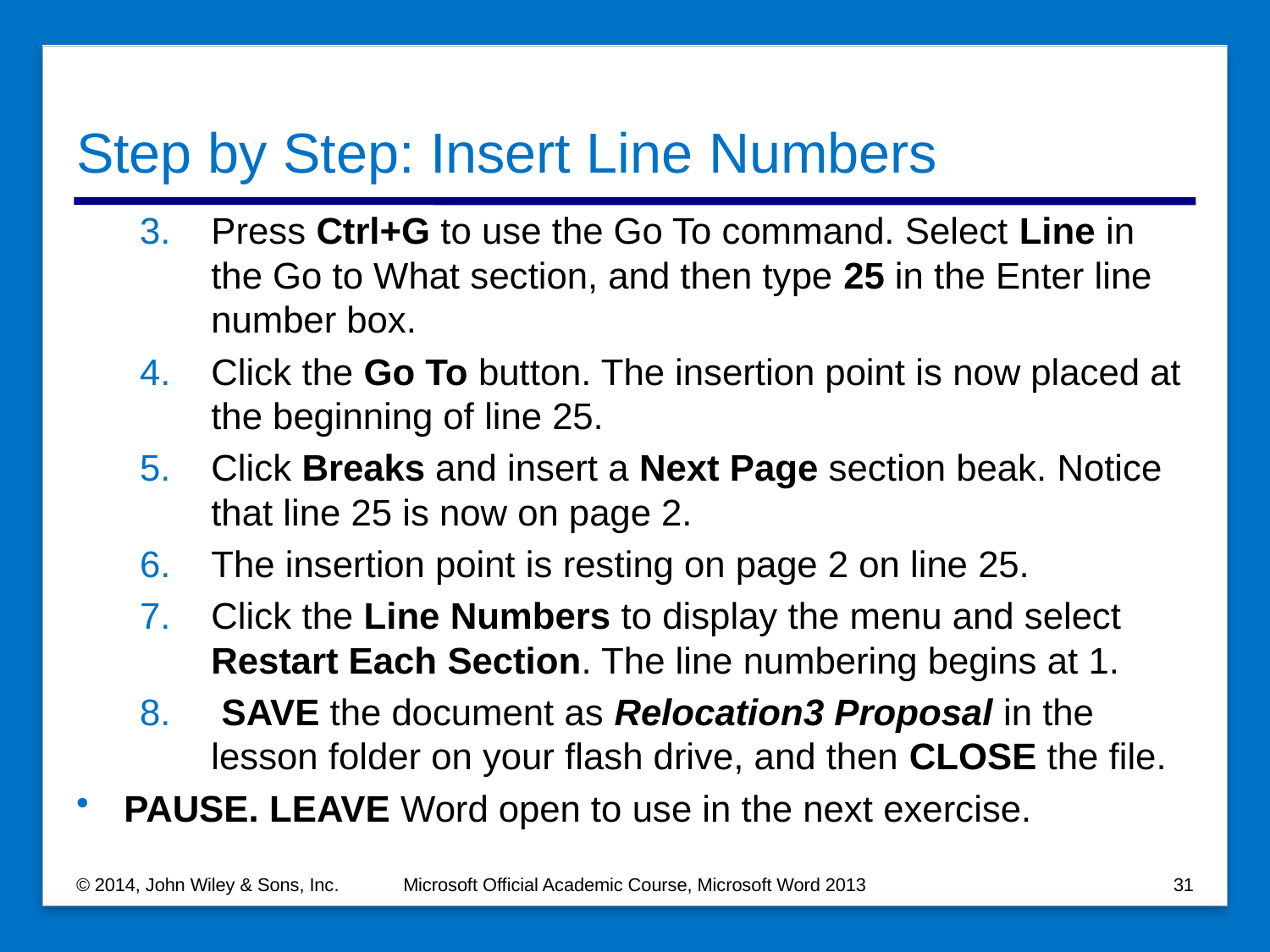

# Step by Step: Insert Line Numbers
Press Ctrl+G to use the Go To command. Select Line in the Go to What section, and then type 25 in the Enter line number box.
Click the Go To button. The insertion point is now placed at the beginning of line 25.
Click Breaks and insert a Next Page section beak. Notice that line 25 is now on page 2.
The insertion point is resting on page 2 on line 25.
Click the Line Numbers to display the menu and select Restart Each Section. The line numbering begins at 1.
 SAVE the document as Relocation3 Proposal in the lesson folder on your flash drive, and then CLOSE the file.
PAUSE. LEAVE Word open to use in the next exercise.

© 2014, John Wiley & Sons, Inc.
Microsoft Official Academic Course, Microsoft Word 2013
31